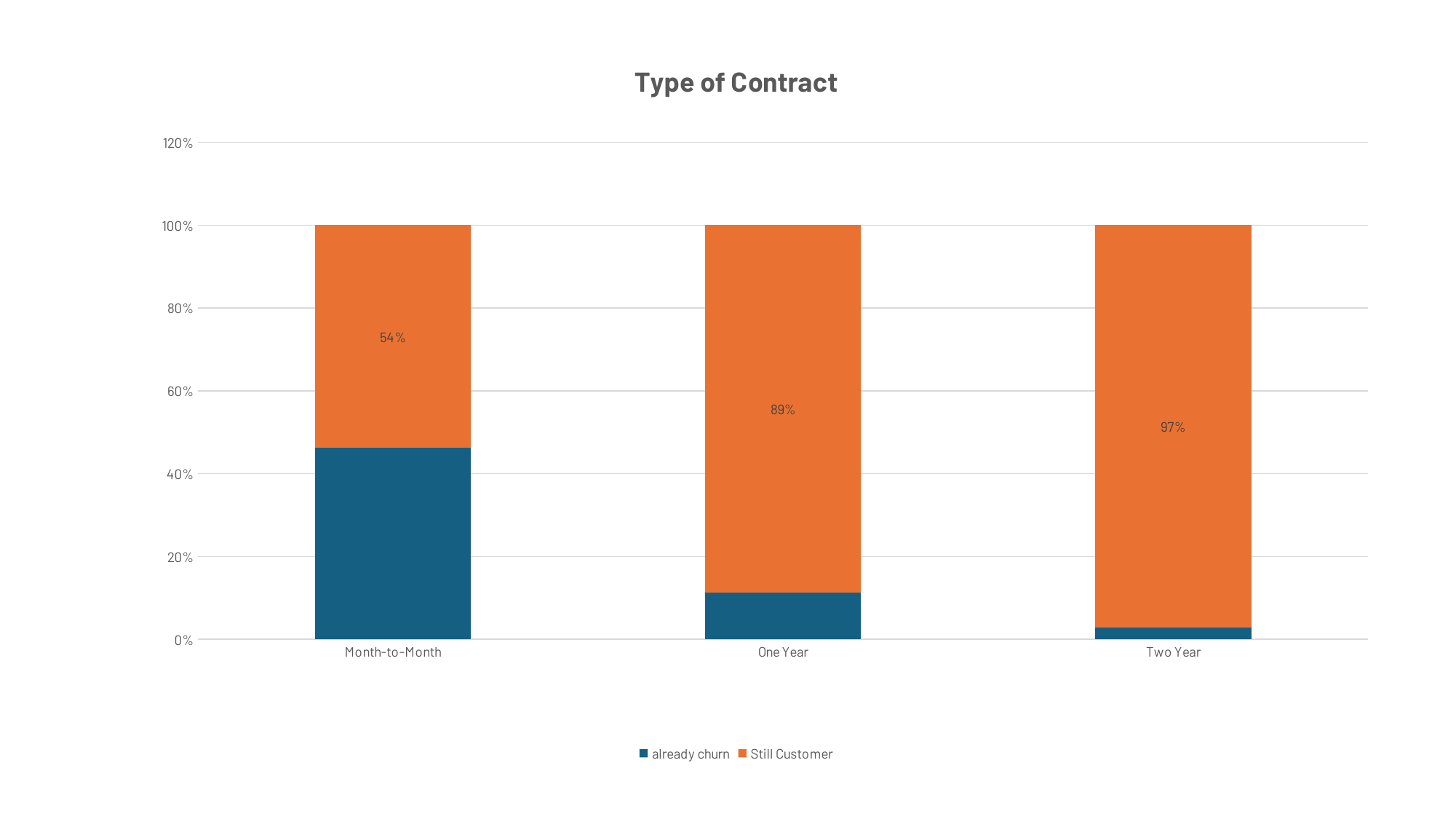

### Chart: Type of Contract

| Category | already churn | Still Customer |
|---|---|---|
| Month-to-Month | 0.4629141014365289 | 0.5370858985634711 |
| One Year | 0.11291413116970926 | 0.8870858688302907 |
| Two Year | 0.027824151363383415 | 0.9721758486366165 |